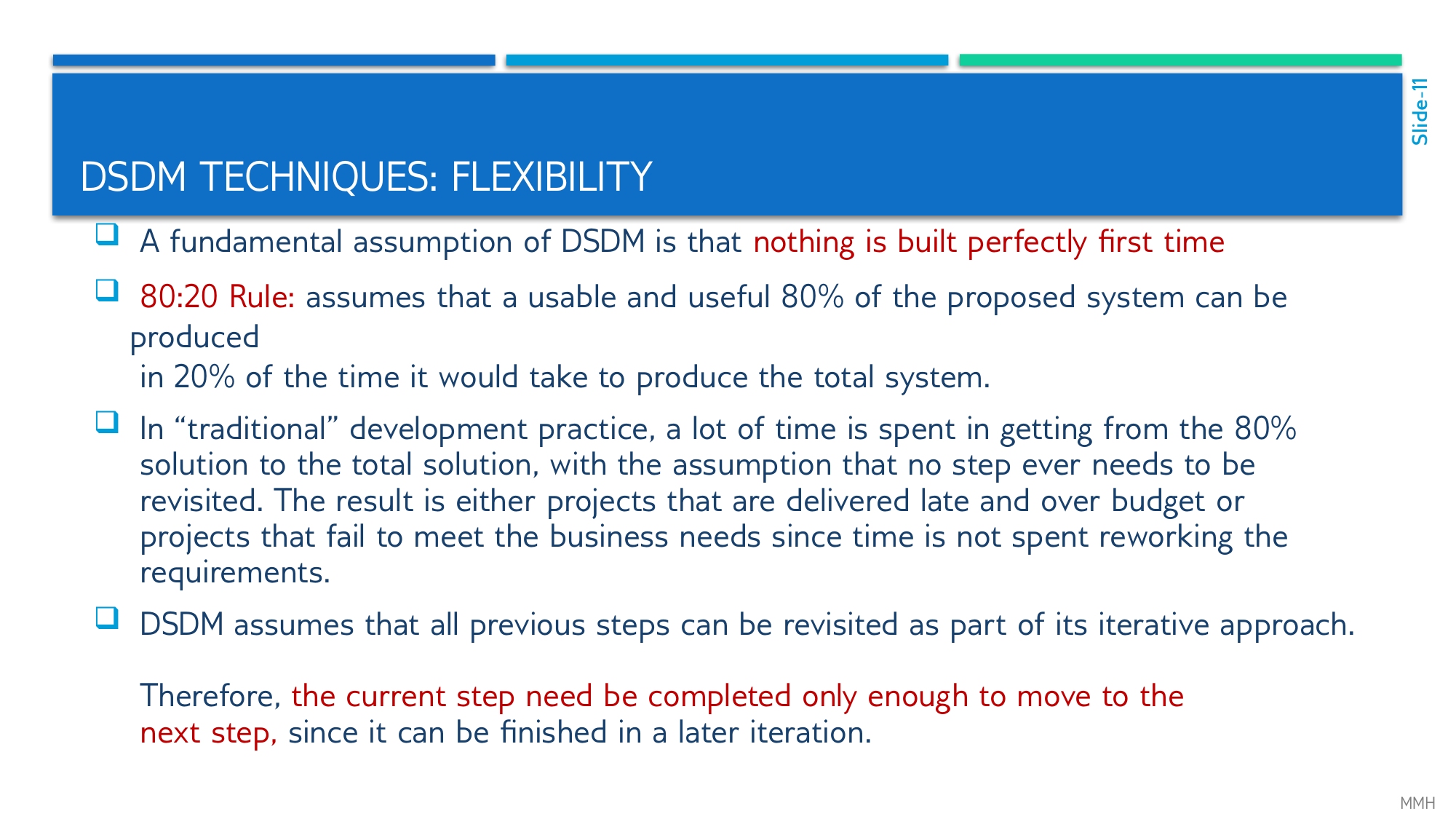

Slide-11
# Dsdm Techniques: flexibility
 A fundamental assumption of DSDM is that nothing is built perfectly first time
 80:20 Rule: assumes that a usable and useful 80% of the proposed system can be produced
 in 20% of the time it would take to produce the total system.
 In “traditional” development practice, a lot of time is spent in getting from the 80%
 solution to the total solution, with the assumption that no step ever needs to be
 revisited. The result is either projects that are delivered late and over budget or
 projects that fail to meet the business needs since time is not spent reworking the
 requirements.
 DSDM assumes that all previous steps can be revisited as part of its iterative approach.
 Therefore, the current step need be completed only enough to move to the
 next step, since it can be finished in a later iteration.
  MMH